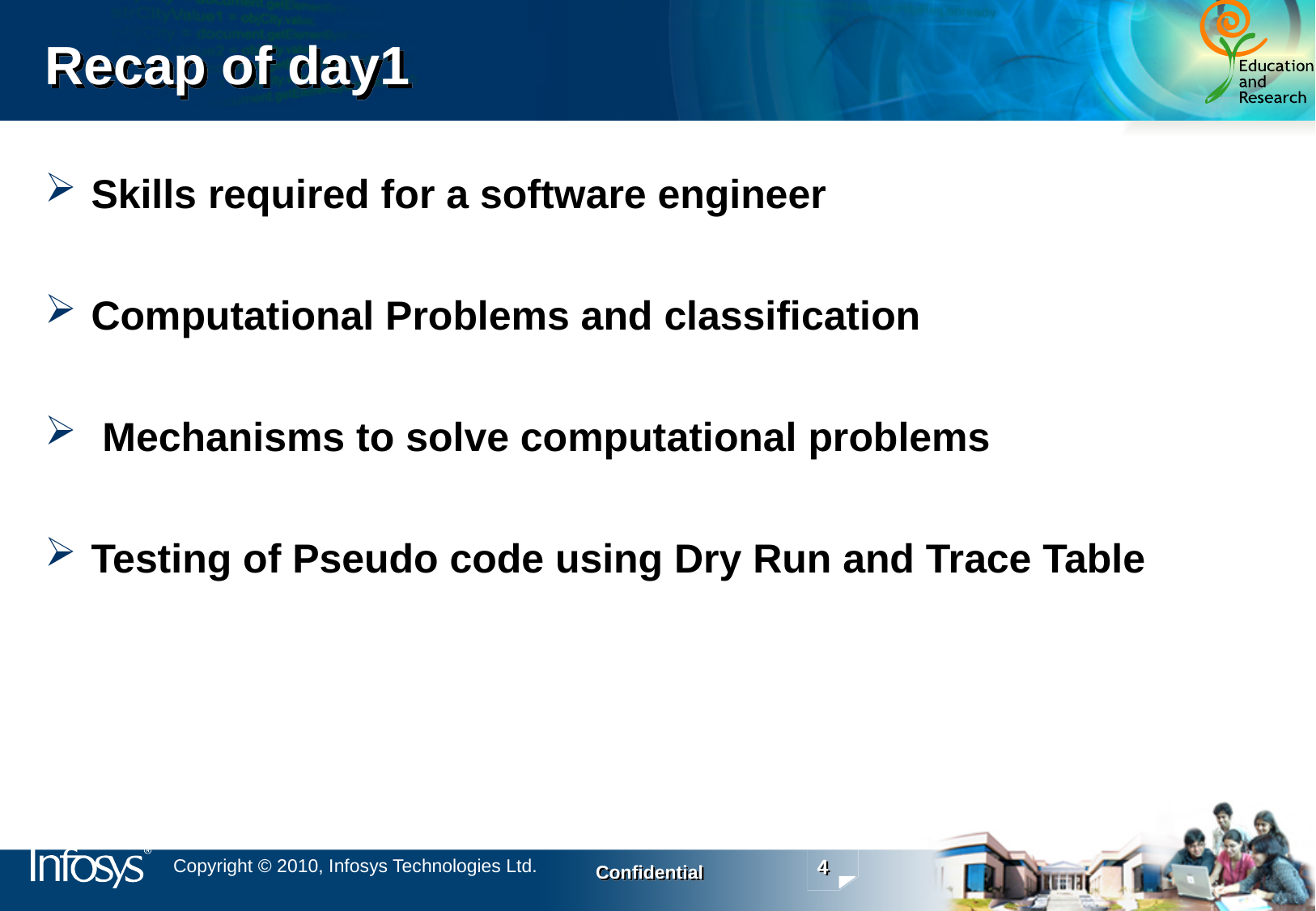

# Recap of day1
Skills required for a software engineer

Computational Problems and classification

 Mechanisms to solve computational problems

Testing of Pseudo code using Dry Run and Trace Table